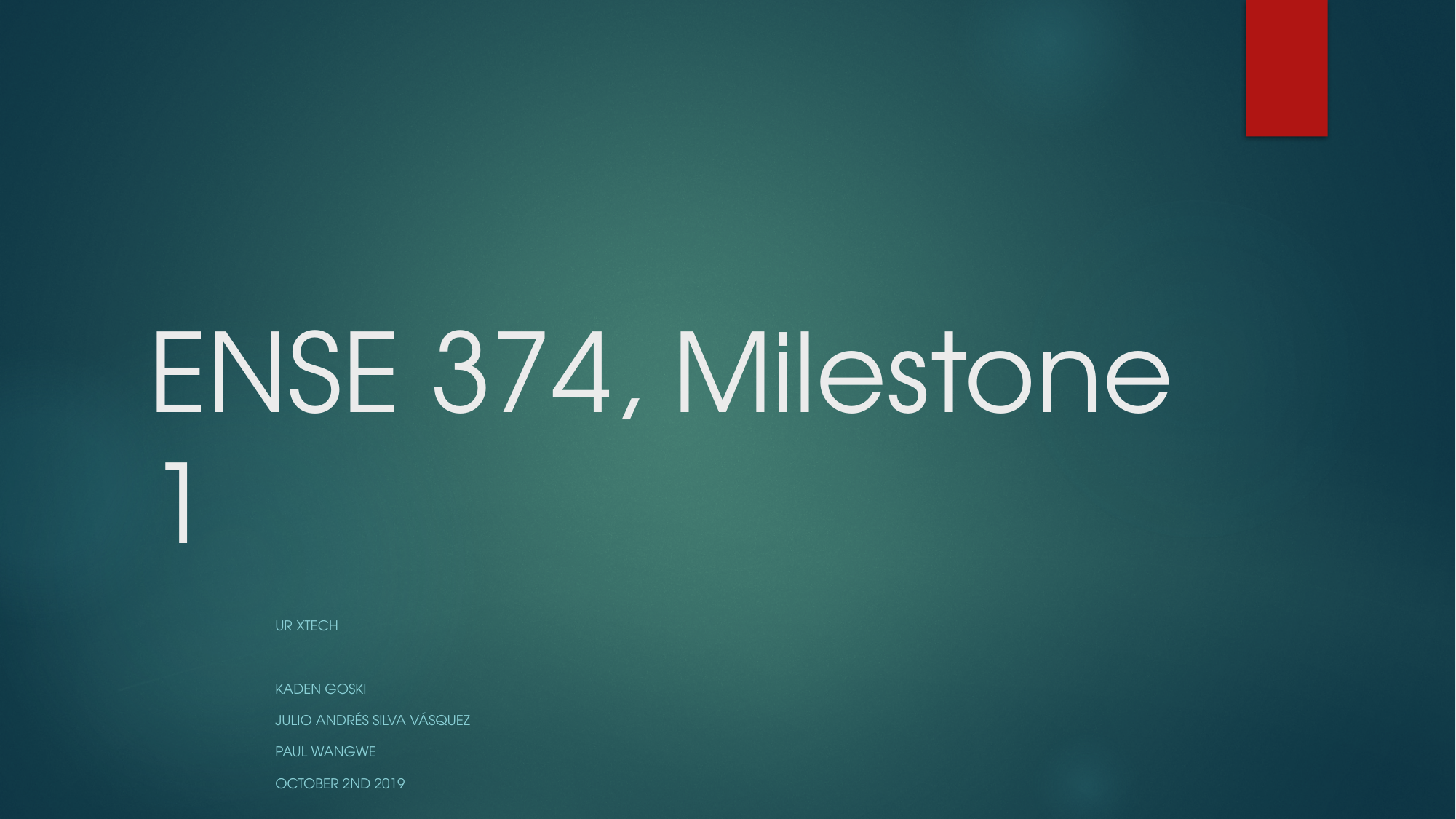

# ENSE 374, Milestone 1
UR XTech

Kaden Goski
Julio Andrés Silva Vásquez
PAul Wangwe
October 2nd 2019